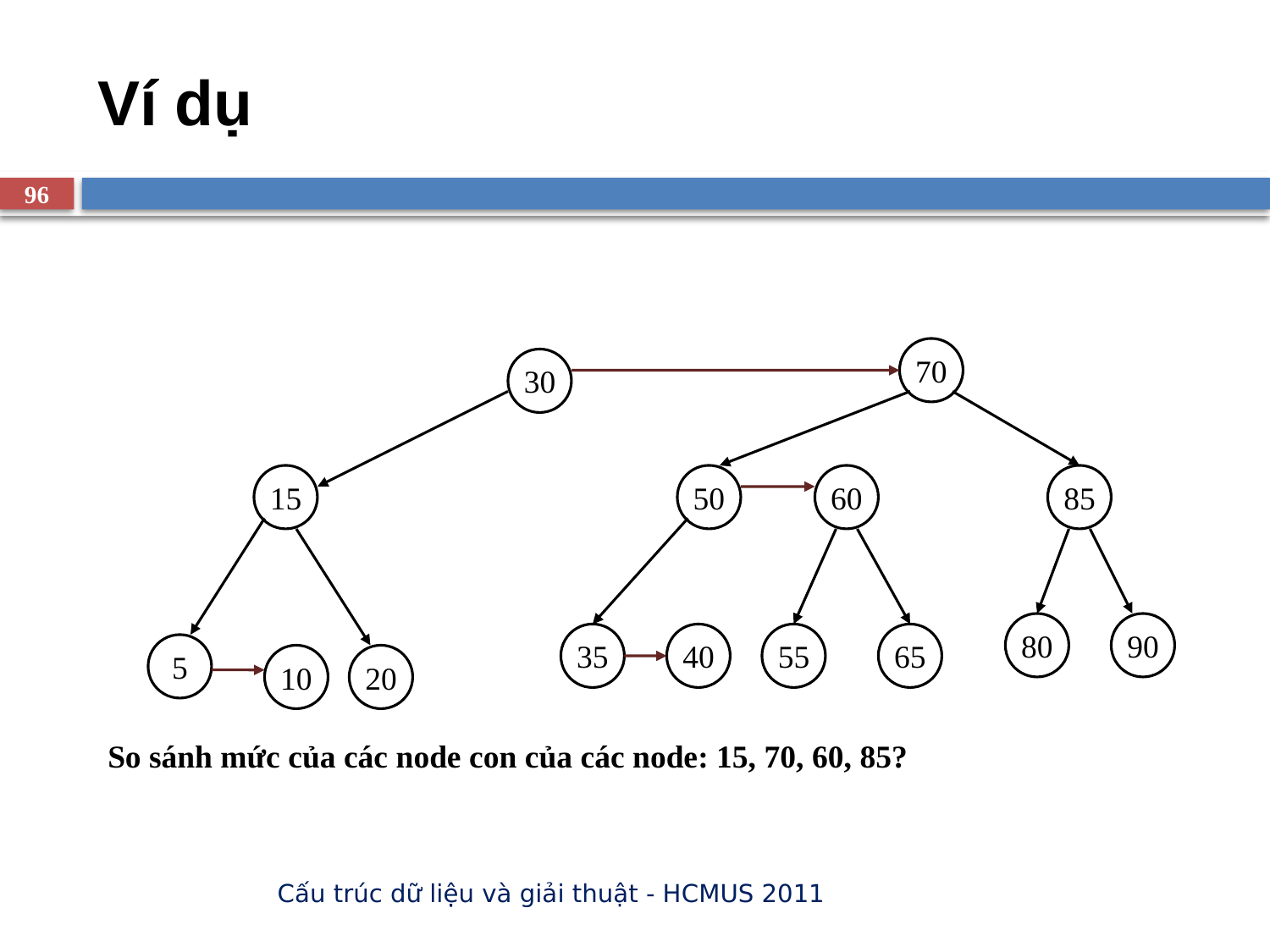

# Ví dụ
96
70
30

15
50
60
85

80
90
35
40
55
65
5
10
20

So sánh mức của các node con của các node: 15, 70, 60, 85?
Cấu trúc dữ liệu và giải thuật - HCMUS 2011